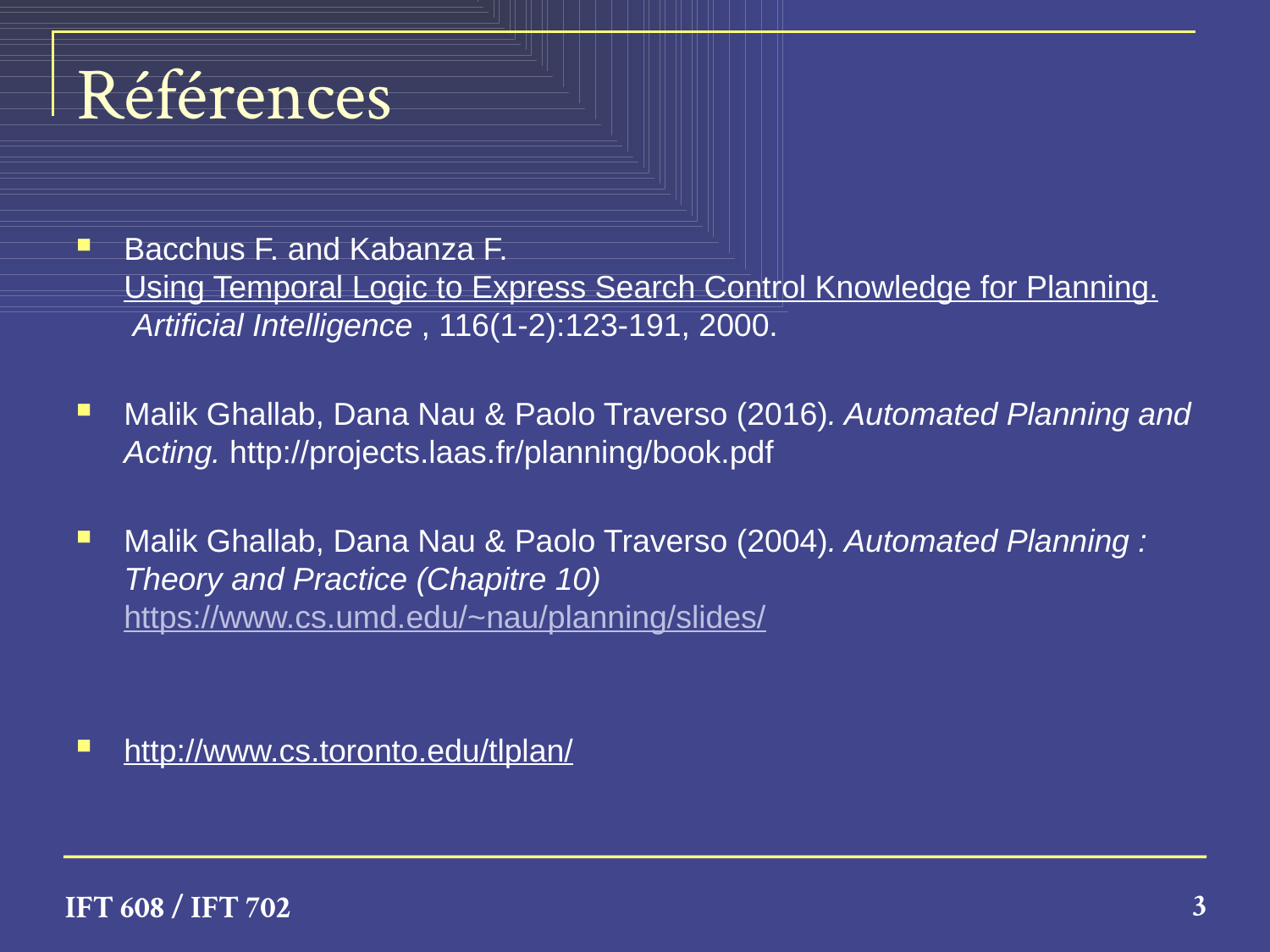

# Références
Bacchus F. and Kabanza F. Using Temporal Logic to Express Search Control Knowledge for Planning. Artificial Intelligence , 116(1-2):123-191, 2000.

Malik Ghallab, Dana Nau & Paolo Traverso (2016). Automated Planning and Acting. http://projects.laas.fr/planning/book.pdf

Malik Ghallab, Dana Nau & Paolo Traverso (2004). Automated Planning : Theory and Practice (Chapitre 10) https://www.cs.umd.edu/~nau/planning/slides/

http://www.cs.toronto.edu/tlplan/